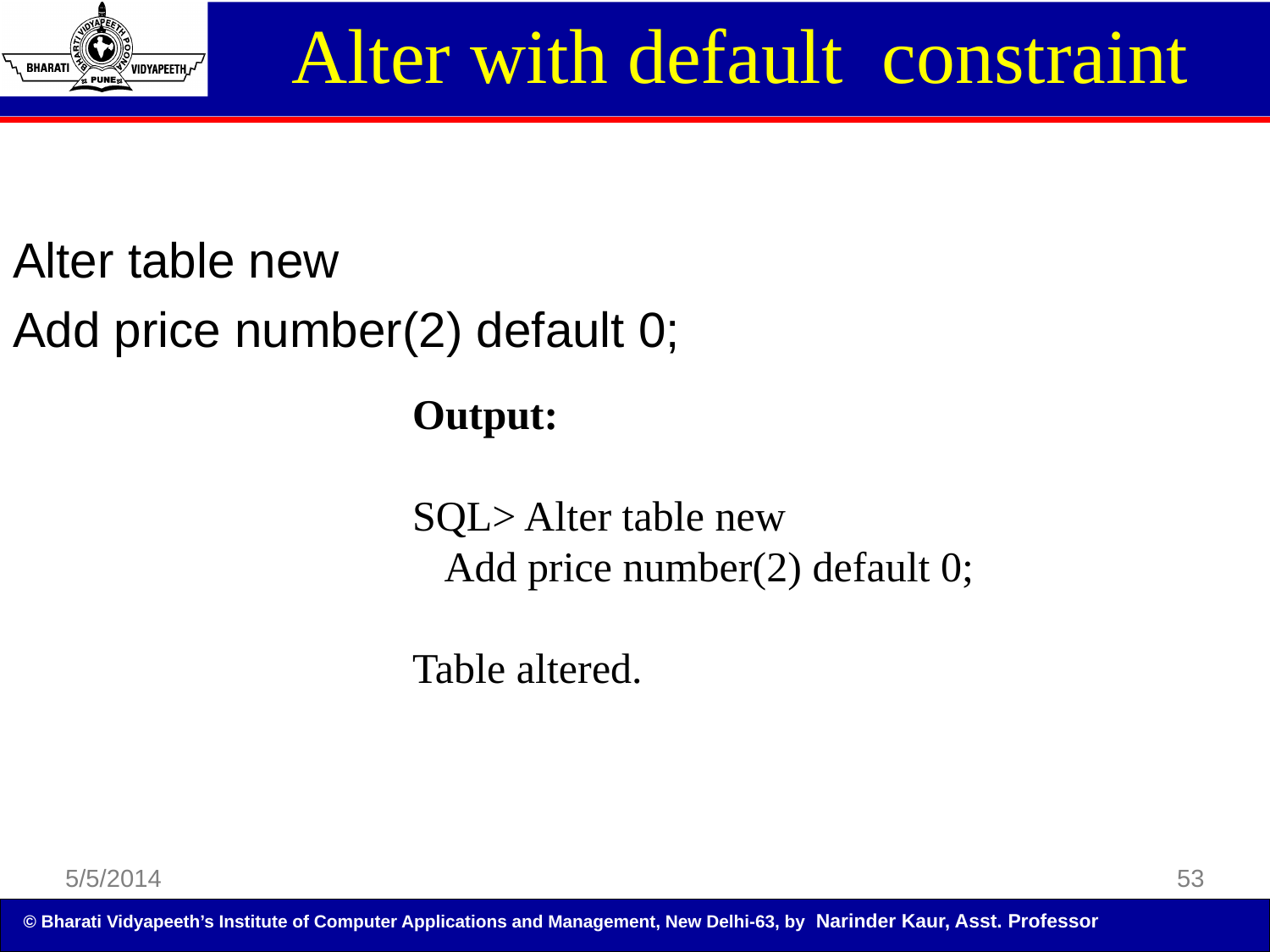

Alter with default  constraint
Alter table new
Add price number(2) default 0;
Output:

SQL> Alter table new
   Add price number(2) default 0;

Table altered.
5/5/2014
53